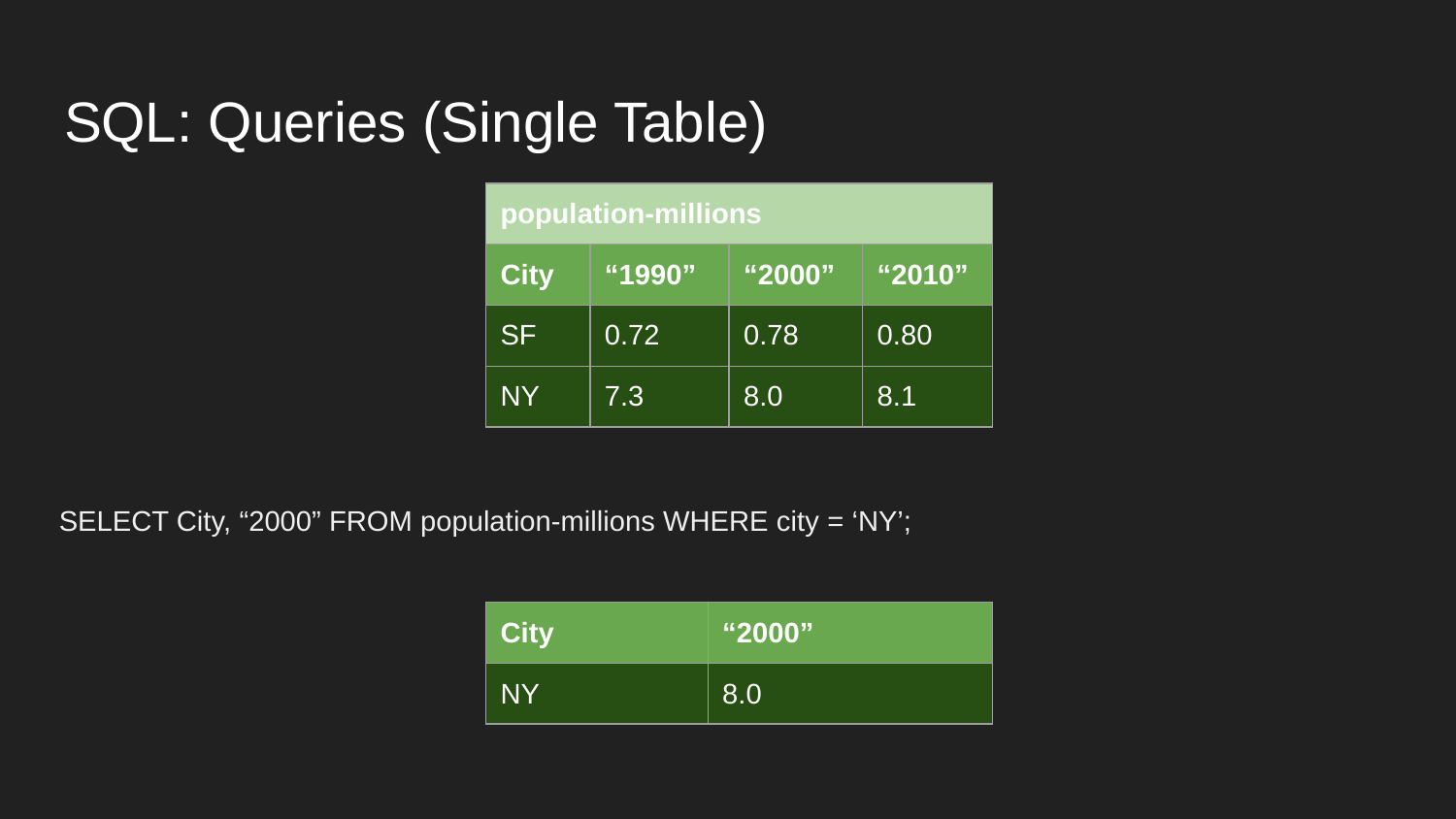

# SQL: Queries (Single Table)

SELECT City, “2000” FROM population-millions WHERE city = ‘NY’;

| population-millions |  |  |  |
| --- | --- | --- | --- |
| City | “1990” | “2000” | “2010” |
| SF | 0.72 | 0.78 | 0.80 |
| NY | 7.3 | 8.0 | 8.1 |
| City | “2000” |
| --- | --- |
| NY | 8.0 |